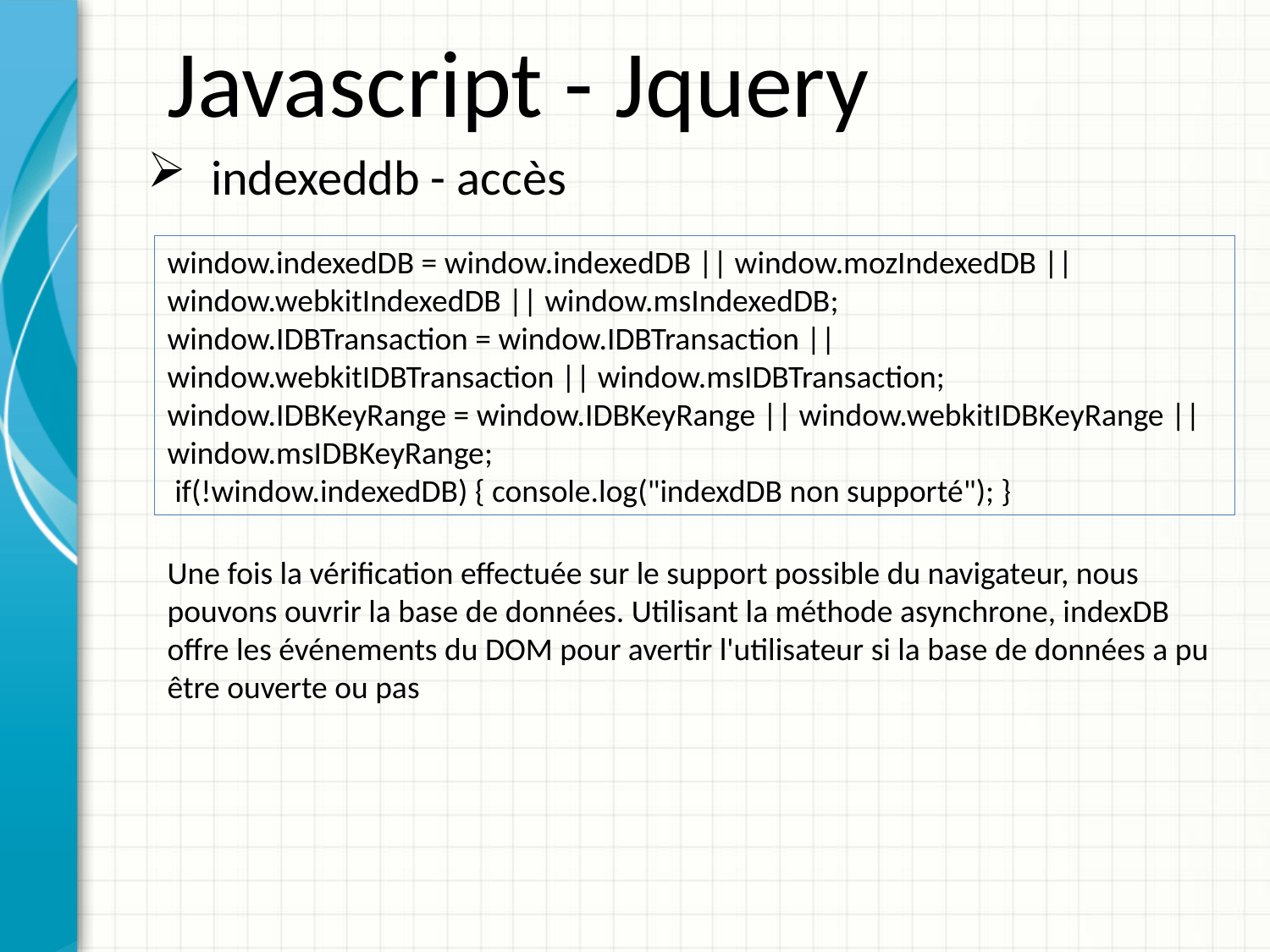

Javascript - Jquery
indexeddb - accès
window.indexedDB = window.indexedDB || window.mozIndexedDB || window.webkitIndexedDB || window.msIndexedDB;
window.IDBTransaction = window.IDBTransaction || window.webkitIDBTransaction || window.msIDBTransaction; window.IDBKeyRange = window.IDBKeyRange || window.webkitIDBKeyRange || window.msIDBKeyRange;
 if(!window.indexedDB) { console.log("indexdDB non supporté"); }

Une fois la vérification effectuée sur le support possible du navigateur, nous pouvons ouvrir la base de données. Utilisant la méthode asynchrone, indexDB offre les événements du DOM pour avertir l'utilisateur si la base de données a pu être ouverte ou pas